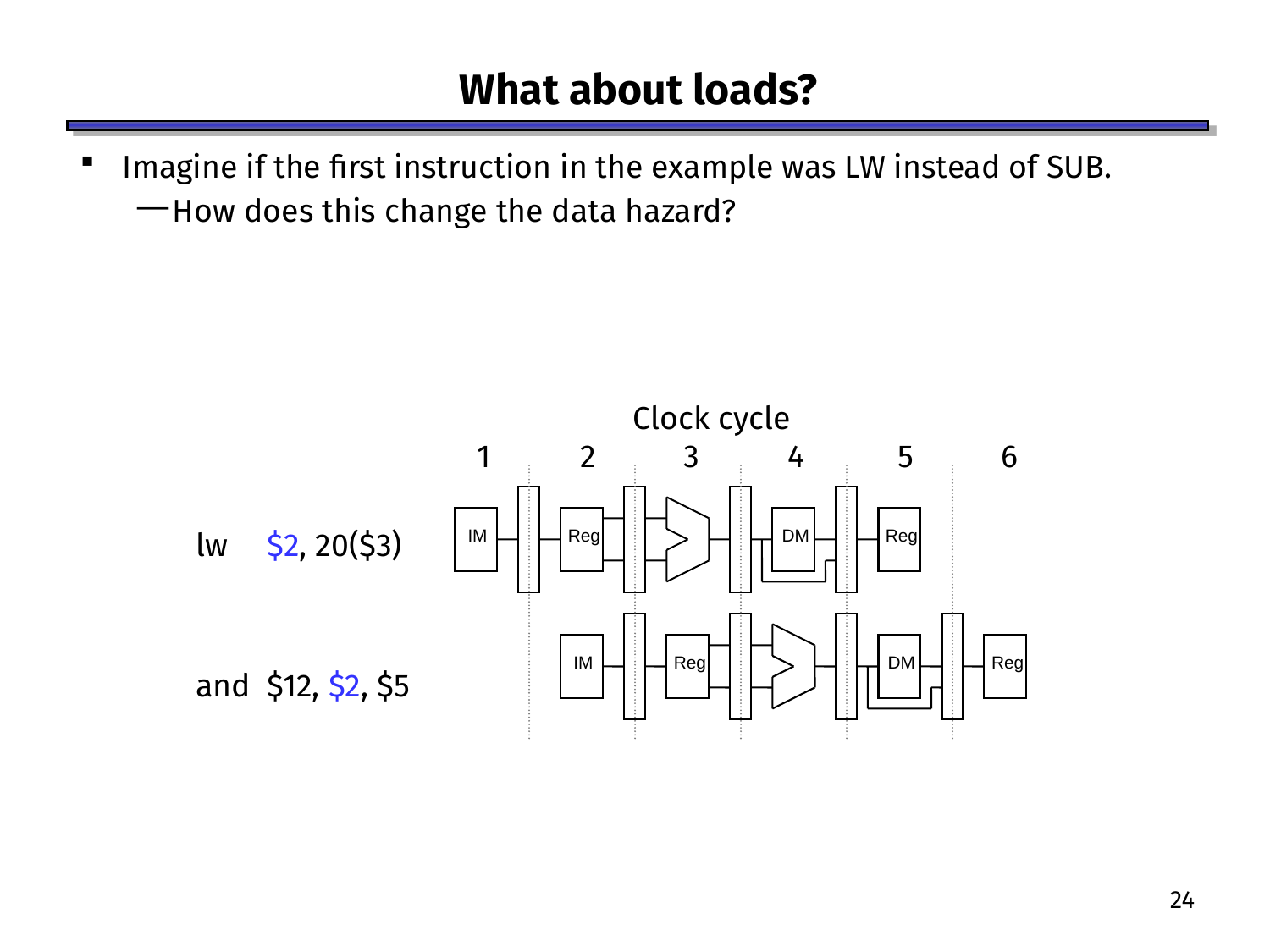

# What about loads?
Imagine if the first instruction in the example was LW instead of SUB.
How does this change the data hazard?
Clock cycle
	1	2	3	4	5	6

IM
  Reg
   DM
  Reg

lw	$2, 20($3)
and	$12, $2, $5

IM
  Reg
   DM
  Reg

24